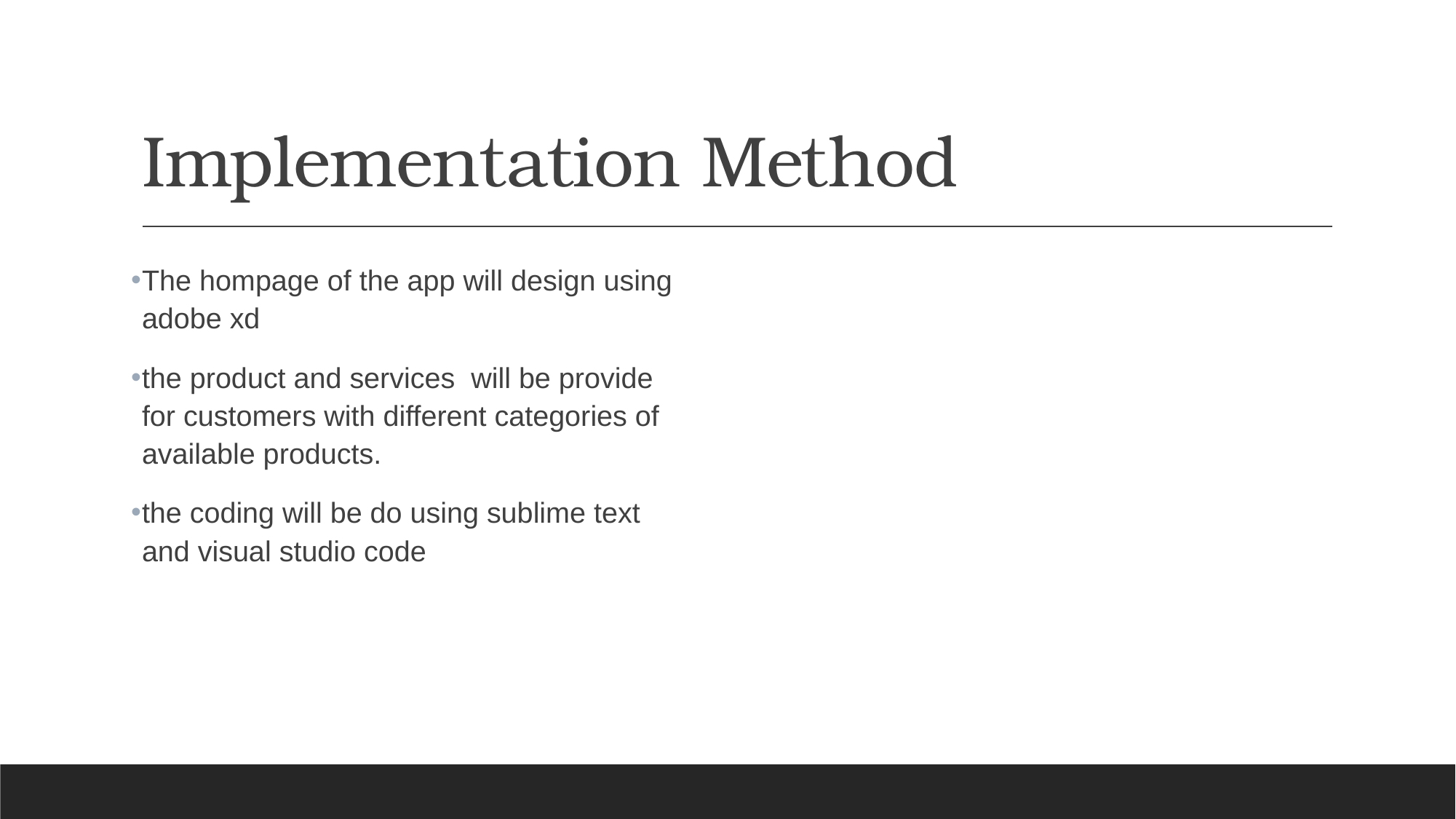

# Implementation Method
The hompage of the app will design using adobe xd
the product and services  will be provide for customers with different categories of available products.
the coding will be do using sublime text and visual studio code